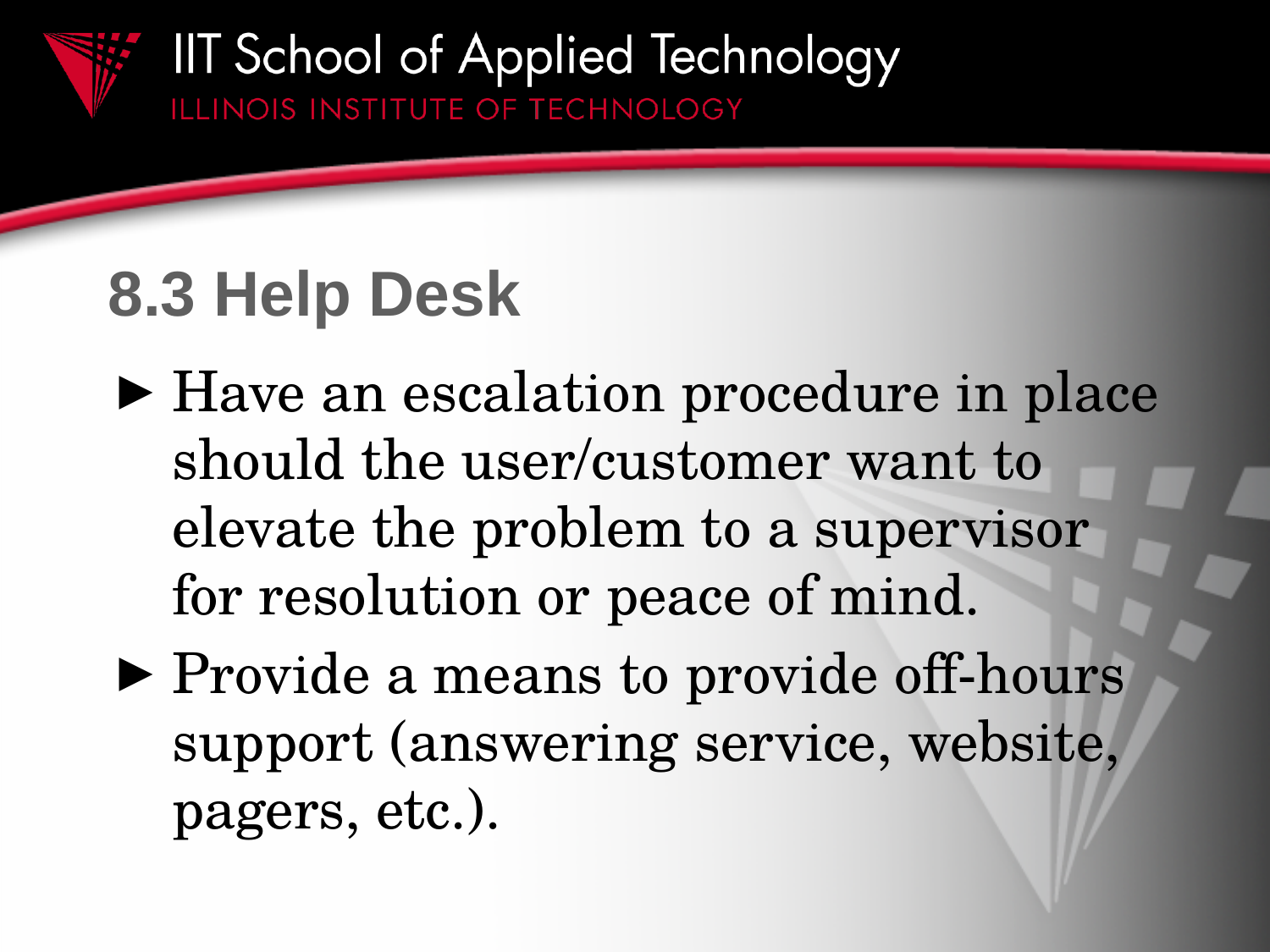

# 8.3 Help Desk
Have an escalation procedure in place should the user/customer want to elevate the problem to a supervisor for resolution or peace of mind.
Provide a means to provide off-hours support (answering service, website, pagers, etc.).